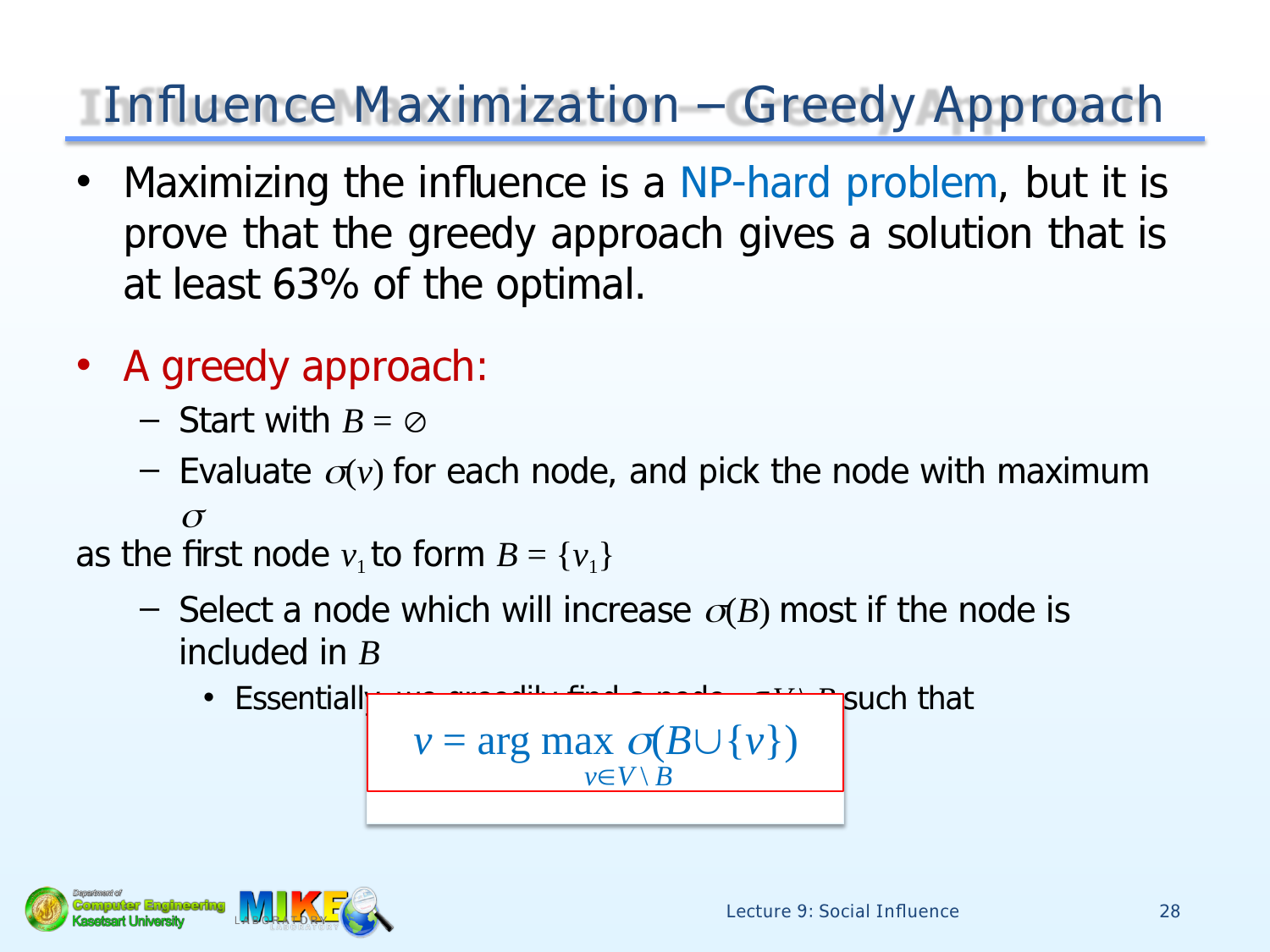

# Influence Maximization – Greedy Approach

Maximizing the influence is a NP-hard problem, but it is  prove that the greedy approach gives a solution that is  at least 63% of the optimal.
A greedy approach:
Start with B = ∅
Evaluate σ(v) for each node, and pick the node with maximum σ
as the first node v1 to form B = {v1}
Select a node which will increase σ(B) most if the node is  included in B
Essentially, we greedily find a node v∈V \ B such that

v = arg max σ(B∪{v})
v∈V \ B
Lecture 9: Social Influence
28